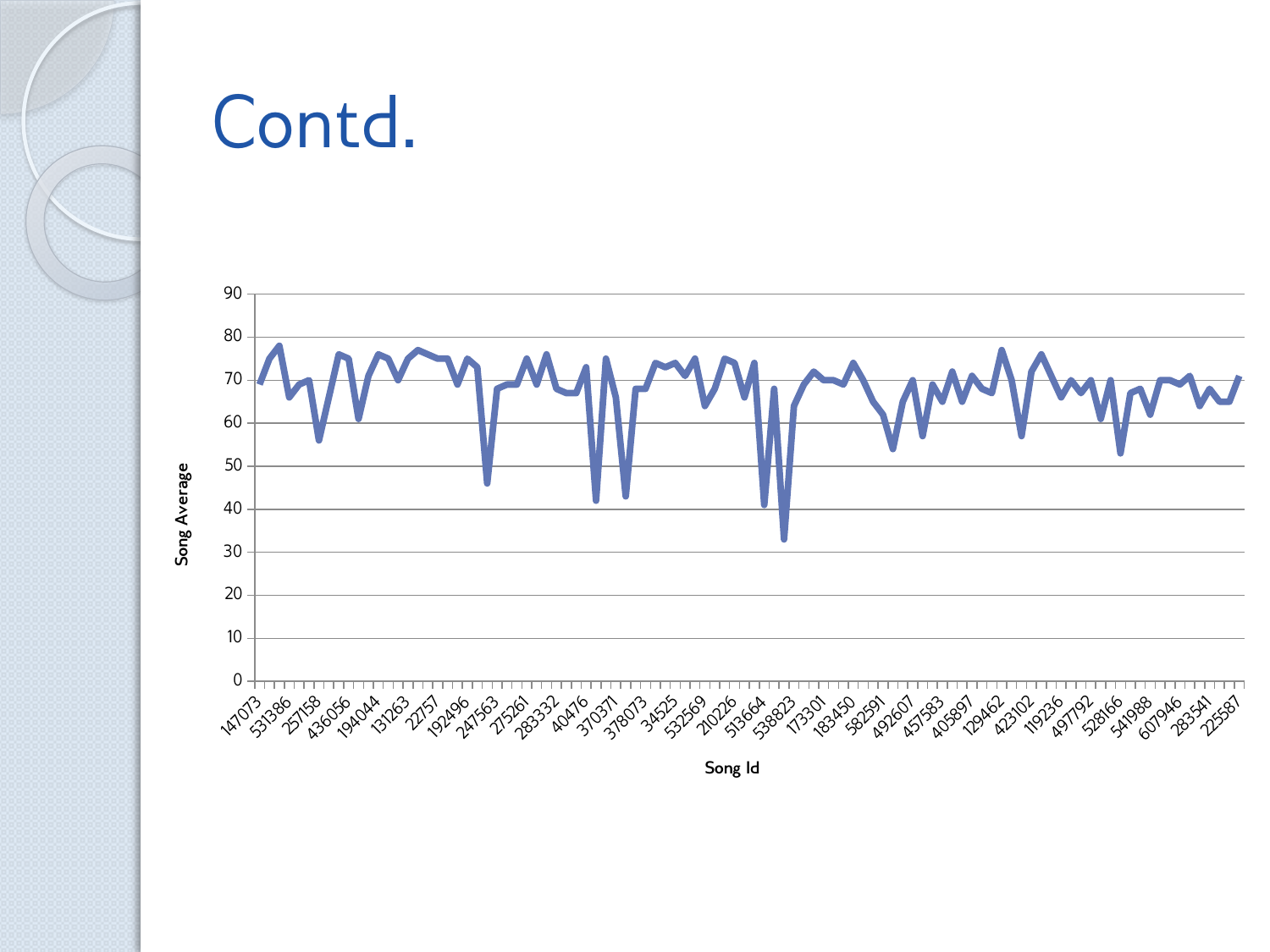

# Contd.

### Chart

| Category |  |
|---|---|
| 147073 | 69.0 |
| 56437 | 75.0 |
| 189820 | 78.0 |
| 531386 | 66.0 |
| 393059 | 69.0 |
| 88858 | 70.0 |
| 257158 | 56.0 |
| 17863 | 66.0 |
| 175835 | 76.0 |
| 436056 | 75.0 |
| 600770 | 61.0 |
| 123601 | 71.0 |
| 194044 | 76.0 |
| 270248 | 75.0 |
| 182140 | 70.0 |
| 131263 | 75.0 |
| 459622 | 77.0 |
| 213829 | 76.0 |
| 22757 | 75.0 |
| 207030 | 75.0 |
| 234288 | 69.0 |
| 192496 | 75.0 |
| 123025 | 73.0 |
| 85012 | 46.0 |
| 247563 | 68.0 |
| 111280 | 69.0 |
| 144592 | 69.0 |
| 275261 | 75.0 |
| 196852 | 69.0 |
| 146781 | 76.0 |
| 283332 | 68.0 |
| 349451 | 67.0 |
| 36870 | 67.0 |
| 40476 | 73.0 |
| 349388 | 42.0 |
| 180037 | 75.0 |
| 370371 | 66.0 |
| 523223 | 43.0 |
| 382315 | 68.0 |
| 378073 | 68.0 |
| 392726 | 74.0 |
| 25311 | 73.0 |
| 34525 | 74.0 |
| 267846 | 71.0 |
| 440749 | 75.0 |
| 532569 | 64.0 |
| 489371 | 68.0 |
| 179785 | 75.0 |
| 210226 | 74.0 |
| 267723 | 66.0 |
| 324045 | 74.0 |
| 513664 | 41.0 |
| 558154 | 68.0 |
| 216505 | 33.0 |
| 538823 | 64.0 |
| 228988 | 69.0 |
| 219179 | 72.0 |
| 173301 | 70.0 |
| 169708 | 70.0 |
| 55629 | 69.0 |
| 183450 | 74.0 |
| 227064 | 70.0 |
| 569179 | 65.0 |
| 582591 | 62.0 |
| 119752 | 54.0 |
| 235966 | 65.0 |
| 492607 | 70.0 |
| 484497 | 57.0 |
| 467178 | 69.0 |
| 457583 | 65.0 |
| 325346 | 72.0 |
| 574204 | 65.0 |
| 405897 | 71.0 |
| 375693 | 68.0 |
| 212016 | 67.0 |
| 129462 | 77.0 |
| 224051 | 70.0 |
| 489154 | 57.0 |
| 423102 | 72.0 |
| 39975 | 76.0 |
| 371598 | 71.0 |
| 119236 | 66.0 |
| 540934 | 70.0 |
| 569455 | 67.0 |
| 497792 | 70.0 |
| 596241 | 61.0 |
| 248550 | 70.0 |
| 528166 | 53.0 |
| 423861 | 67.0 |
| 608376 | 68.0 |
| 541988 | 62.0 |
| 257310 | 70.0 |
| 461814 | 70.0 |
| 607946 | 69.0 |
| 493655 | 71.0 |
| 210839 | 64.0 |
| 283541 | 68.0 |
| 344617 | 65.0 |
| 126944 | 65.0 |
| 225587 | 71.0 |